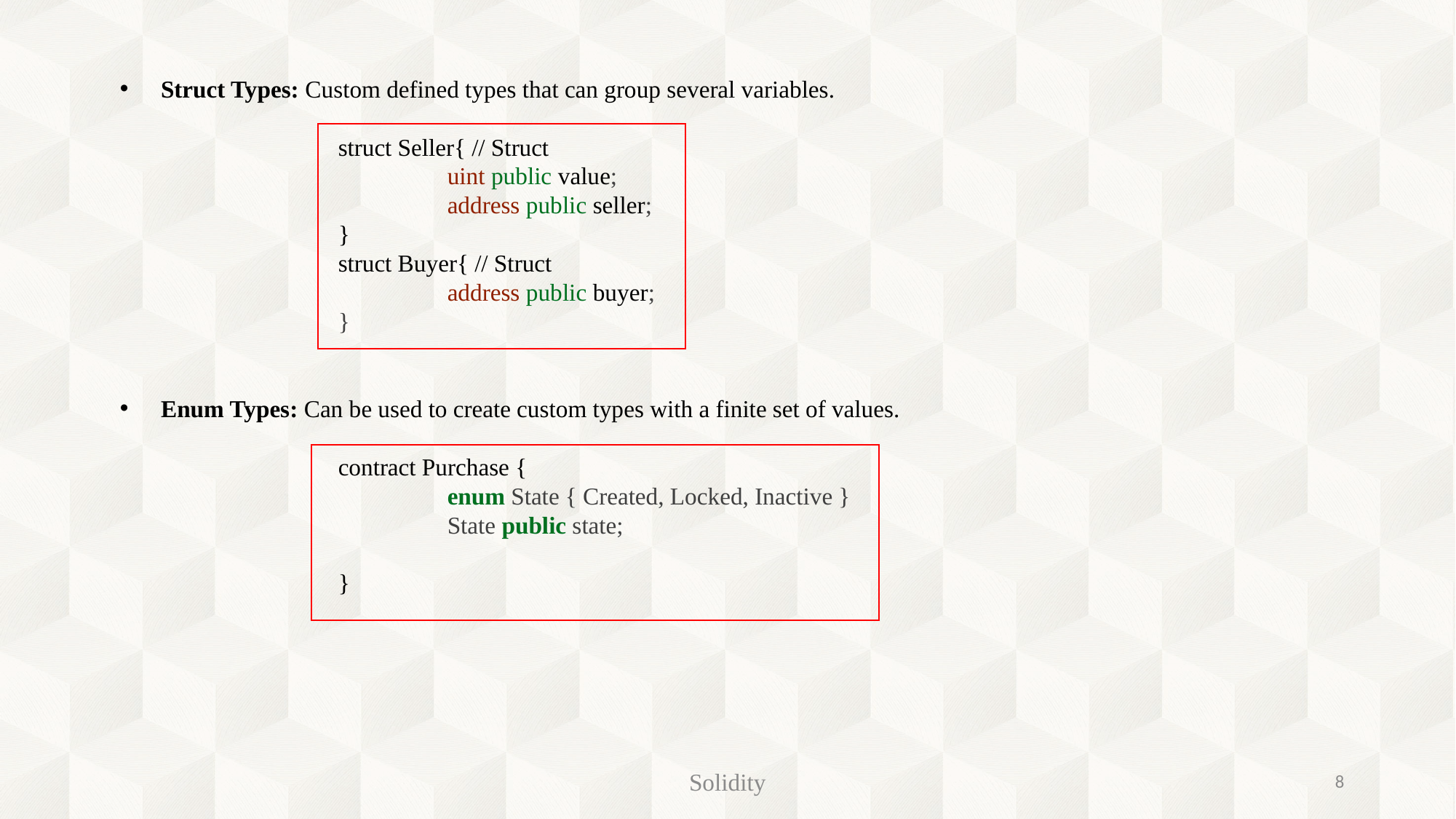

Struct Types: Custom defined types that can group several variables.

		struct Seller{ // Struct
		 	uint public value;
			address public seller;
		}
		struct Buyer{ // Struct
		 	address public buyer;
		}

Enum Types: Can be used to create custom types with a finite set of values.

		contract Purchase {
			enum State { Created, Locked, Inactive }
			State public state;

		}

Solidity
8